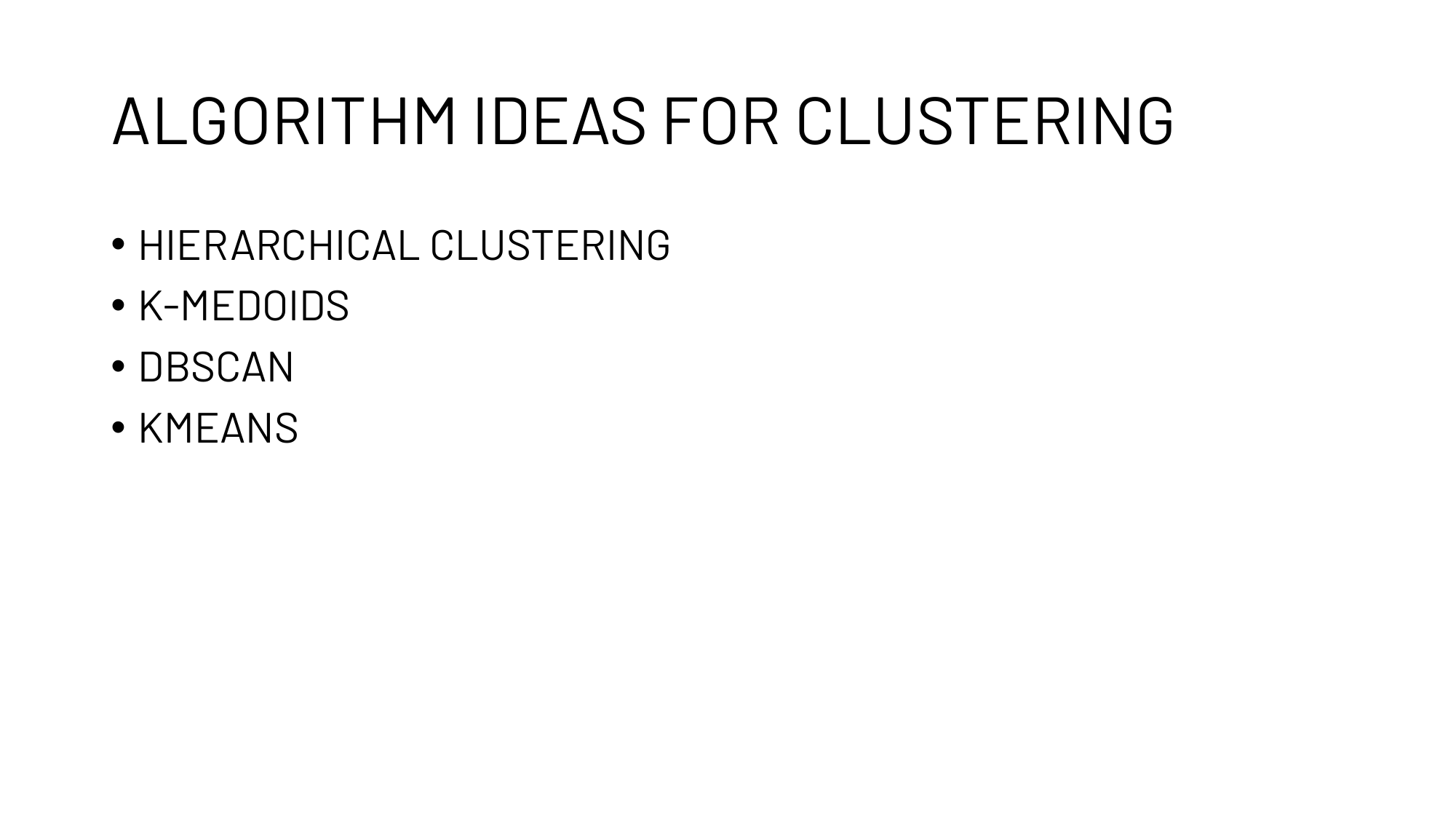

# ALGORITHM IDEAS FOR CLUSTERING
HIERARCHICAL CLUSTERING
K-MEDOIDS
DBSCAN
KMEANS